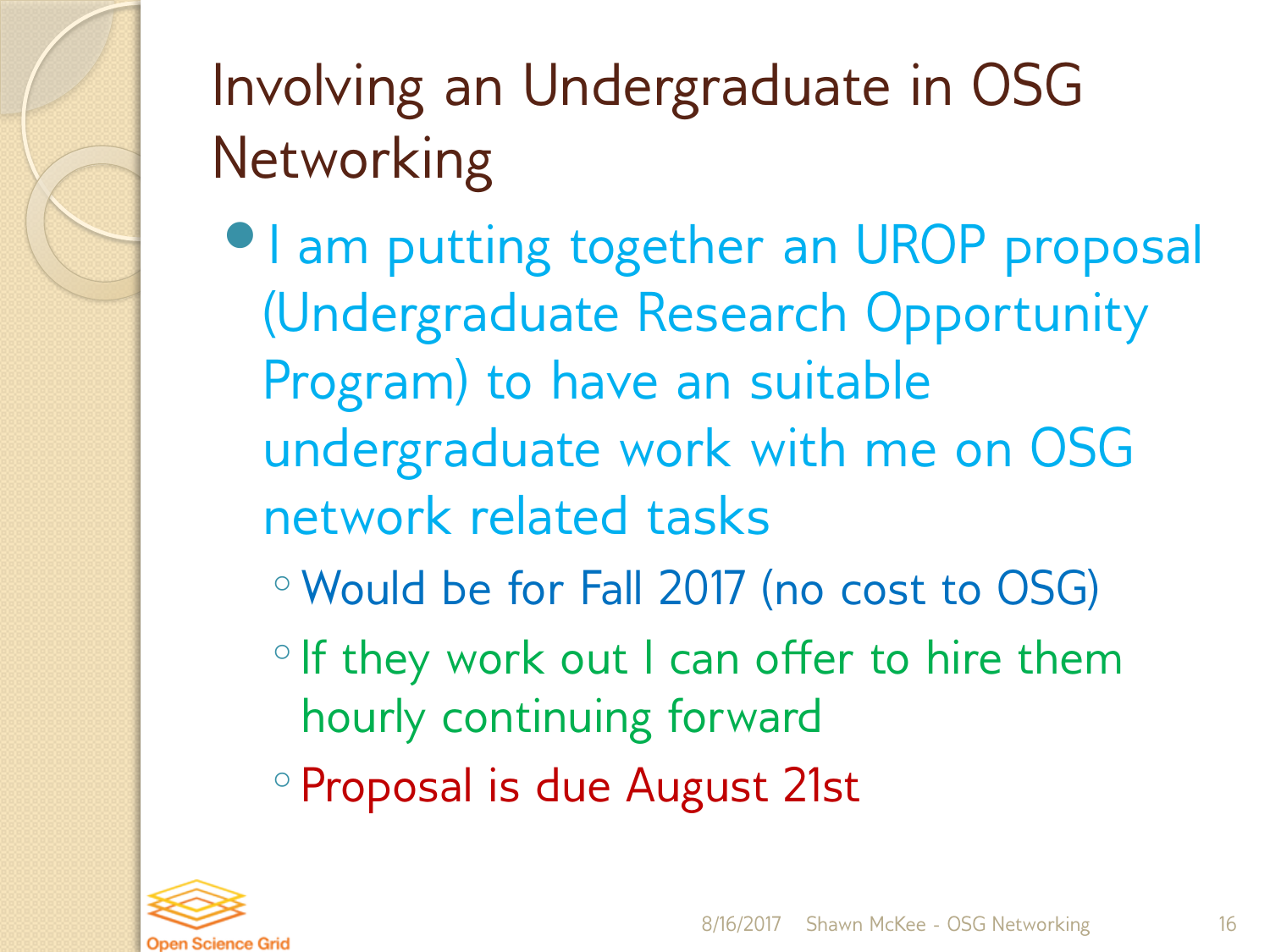

# Involving an Undergraduate in OSG Networking
I am putting together an UROP proposal (Undergraduate Research Opportunity Program) to have an suitable undergraduate work with me on OSG network related tasks
Would be for Fall 2017 (no cost to OSG)
If they work out I can offer to hire them hourly continuing forward
Proposal is due August 21st
8/16/2017
Shawn McKee - OSG Networking
16